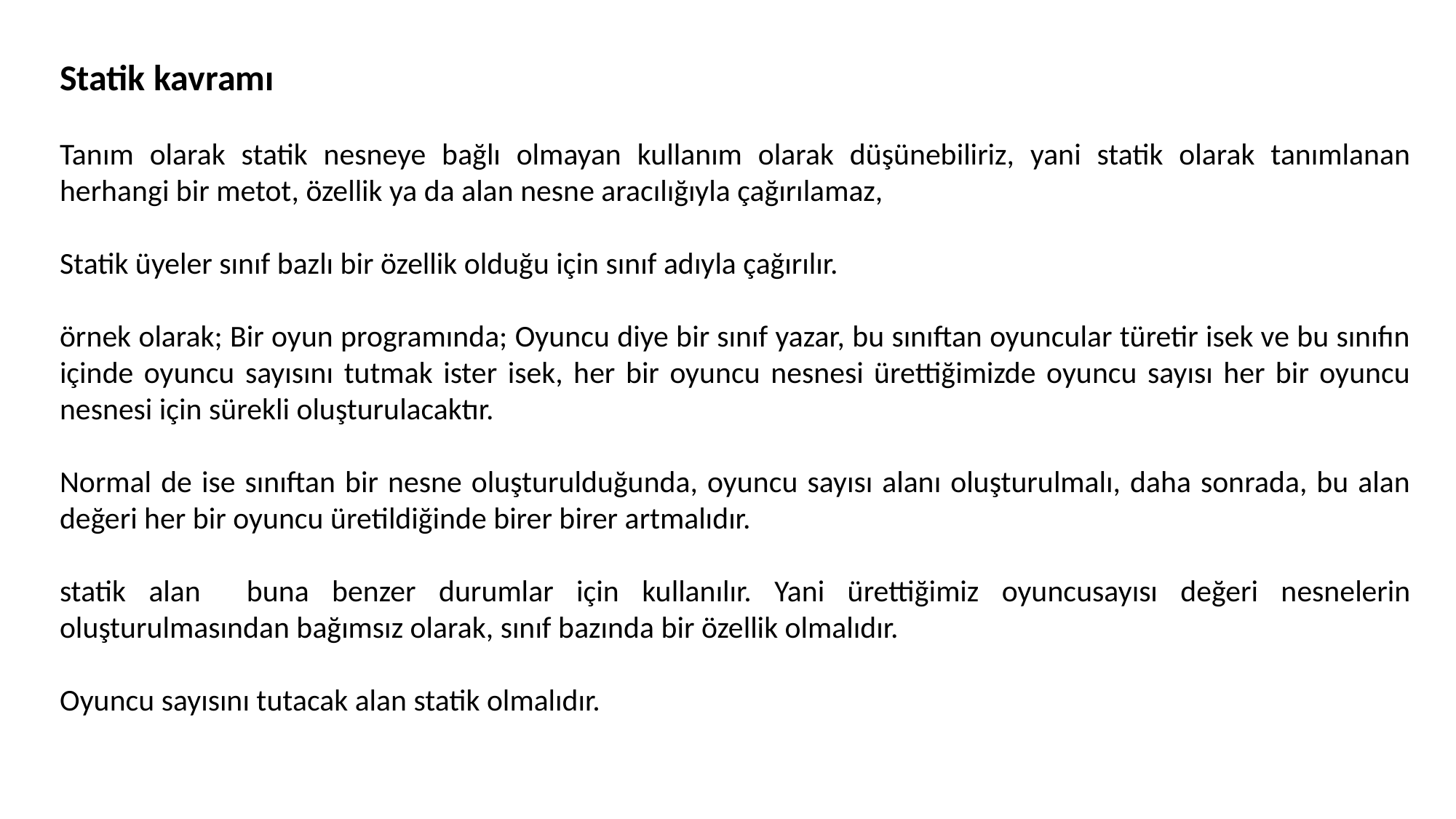

Statik kavramı

Tanım olarak statik nesneye bağlı olmayan kullanım olarak düşünebiliriz, yani statik olarak tanımlanan herhangi bir metot, özellik ya da alan nesne aracılığıyla çağırılamaz,

Statik üyeler sınıf bazlı bir özellik olduğu için sınıf adıyla çağırılır.

örnek olarak; Bir oyun programında; Oyuncu diye bir sınıf yazar, bu sınıftan oyuncular türetir isek ve bu sınıfın içinde oyuncu sayısını tutmak ister isek, her bir oyuncu nesnesi ürettiğimizde oyuncu sayısı her bir oyuncu nesnesi için sürekli oluşturulacaktır.

Normal de ise sınıftan bir nesne oluşturulduğunda, oyuncu sayısı alanı oluşturulmalı, daha sonrada, bu alan değeri her bir oyuncu üretildiğinde birer birer artmalıdır.

statik alan  buna benzer durumlar için kullanılır. Yani ürettiğimiz oyuncusayısı değeri nesnelerin oluşturulmasından bağımsız olarak, sınıf bazında bir özellik olmalıdır.

Oyuncu sayısını tutacak alan statik olmalıdır.